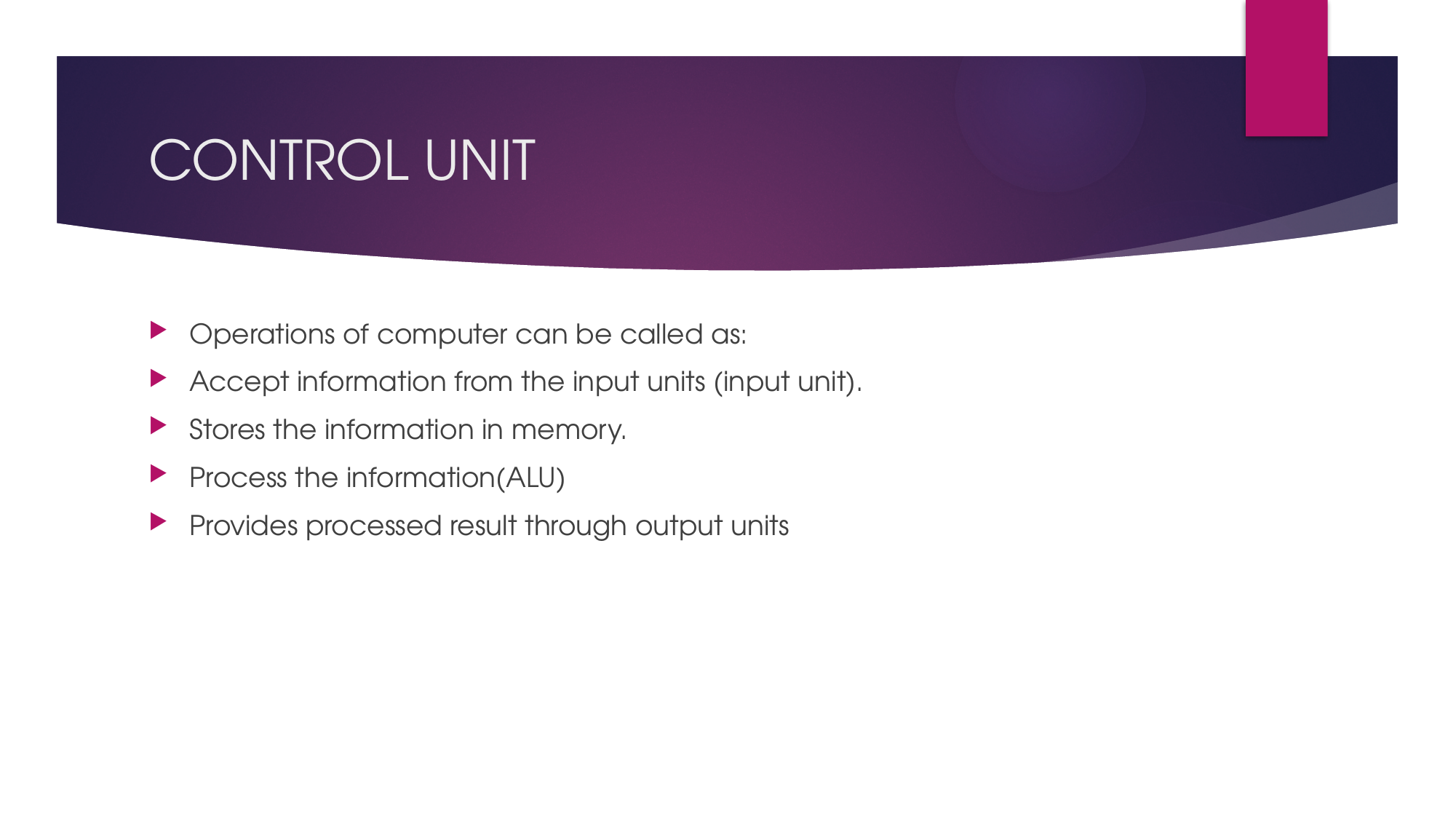

# CONTROL UNIT
Operations of computer can be called as:
Accept information from the input units (input unit).
Stores the information in memory.
Process the information(ALU)
Provides processed result through output units